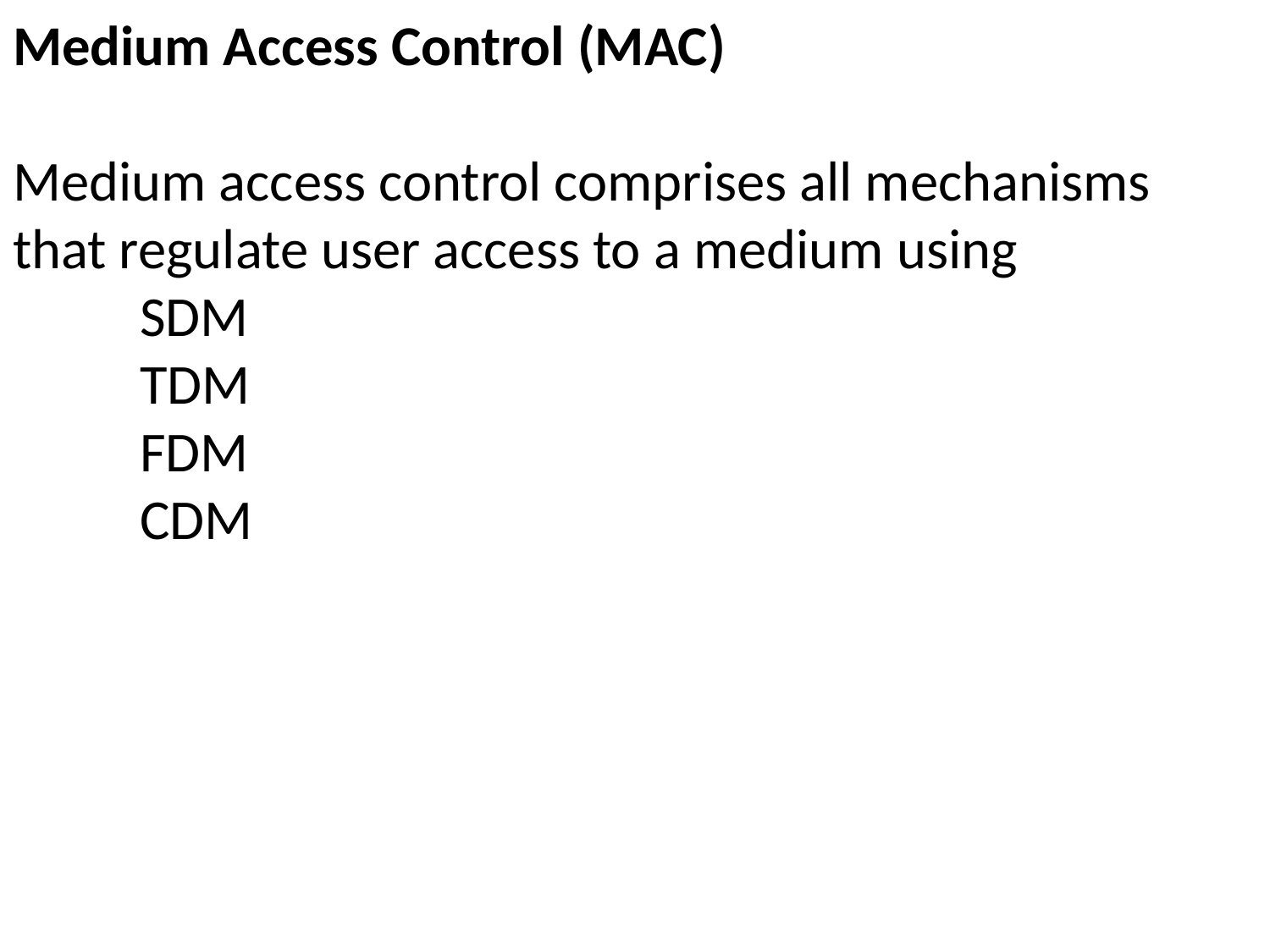

Medium Access Control (MAC)

Medium access control comprises all mechanisms that regulate user access to a medium using
	SDM
	TDM
	FDM
	CDM